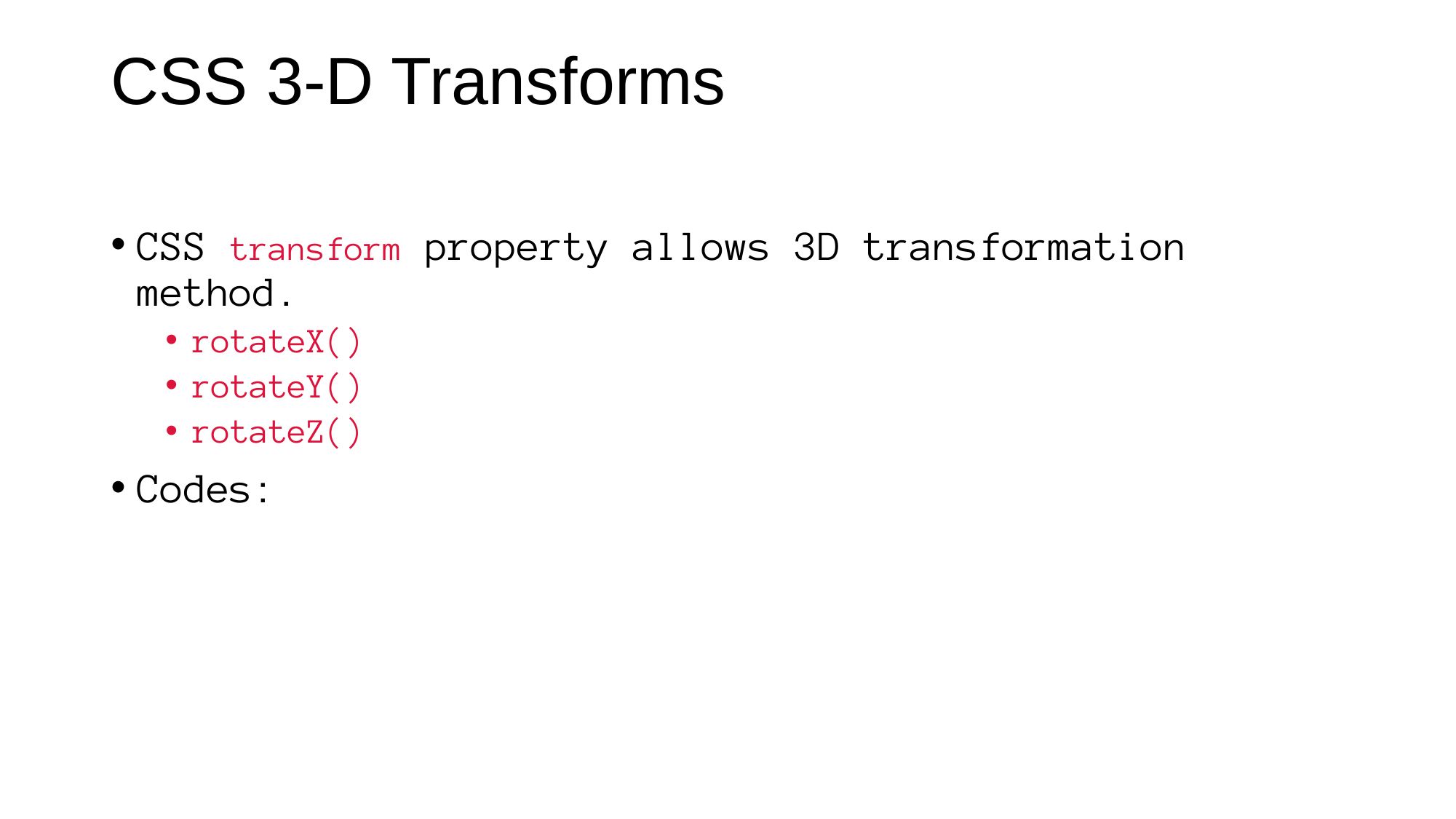

# CSS 3-D Transforms
CSS transform property allows 3D transformation method.
rotateX()
rotateY()
rotateZ()
Codes: